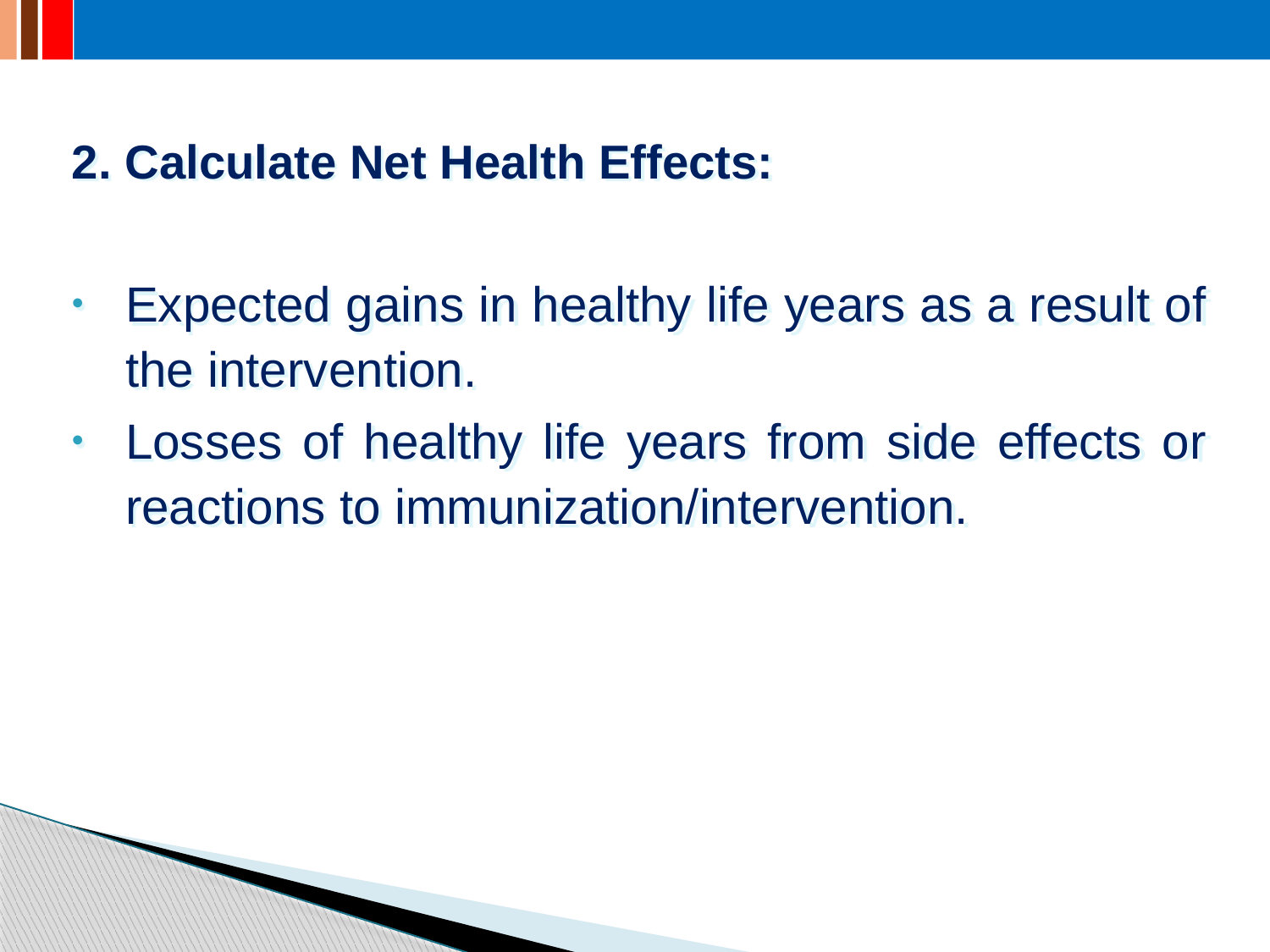

2. Calculate Net Health Effects:

Expected gains in healthy life years as a result of the intervention.
Losses of healthy life years from side effects or reactions to immunization/intervention.